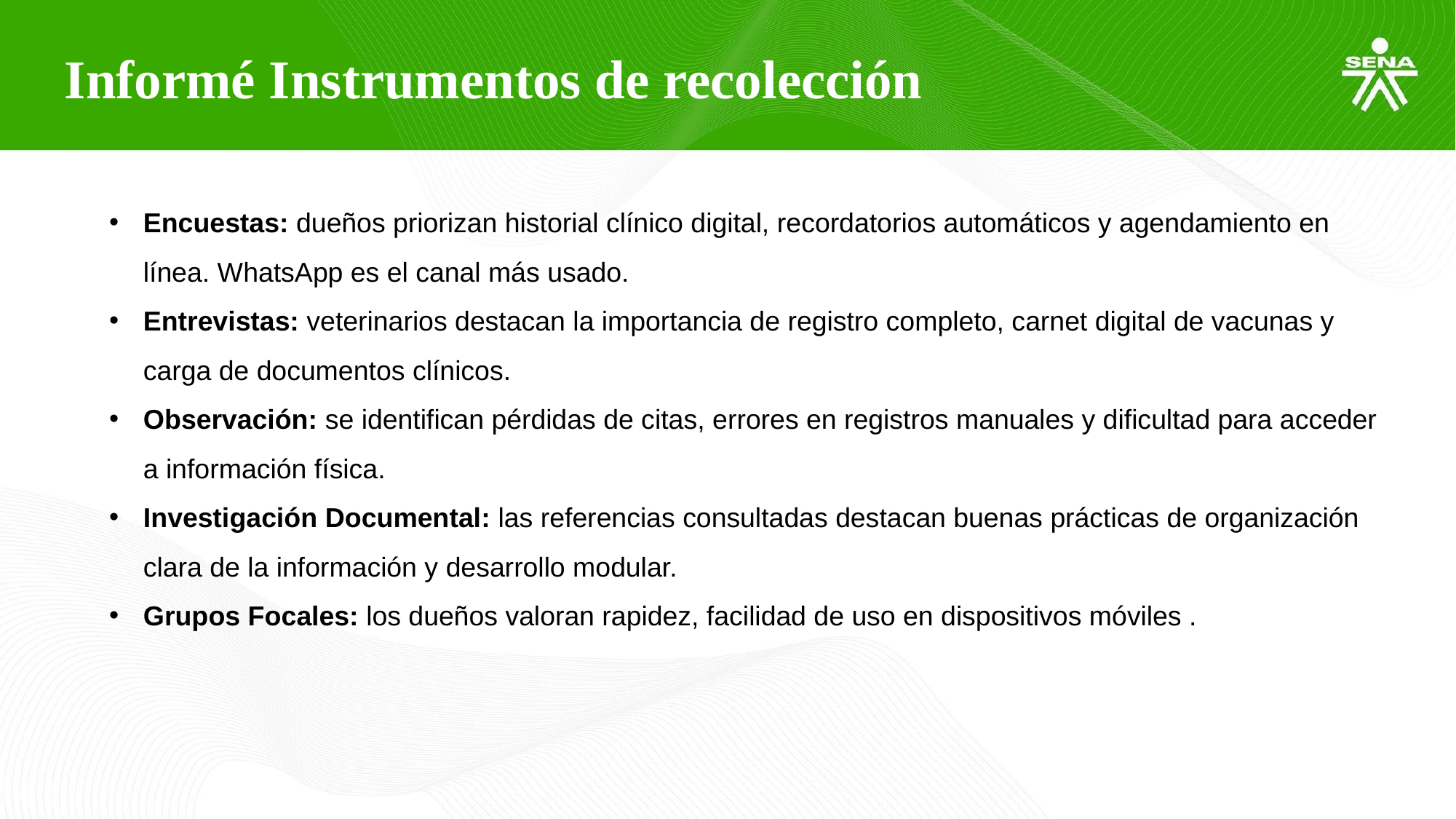

# Informé Instrumentos de recolección
Encuestas: dueños priorizan historial clínico digital, recordatorios automáticos y agendamiento en línea. WhatsApp es el canal más usado.
Entrevistas: veterinarios destacan la importancia de registro completo, carnet digital de vacunas y carga de documentos clínicos.
Observación: se identifican pérdidas de citas, errores en registros manuales y dificultad para acceder a información física.
Investigación Documental: las referencias consultadas destacan buenas prácticas de organización clara de la información y desarrollo modular.
Grupos Focales: los dueños valoran rapidez, facilidad de uso en dispositivos móviles .